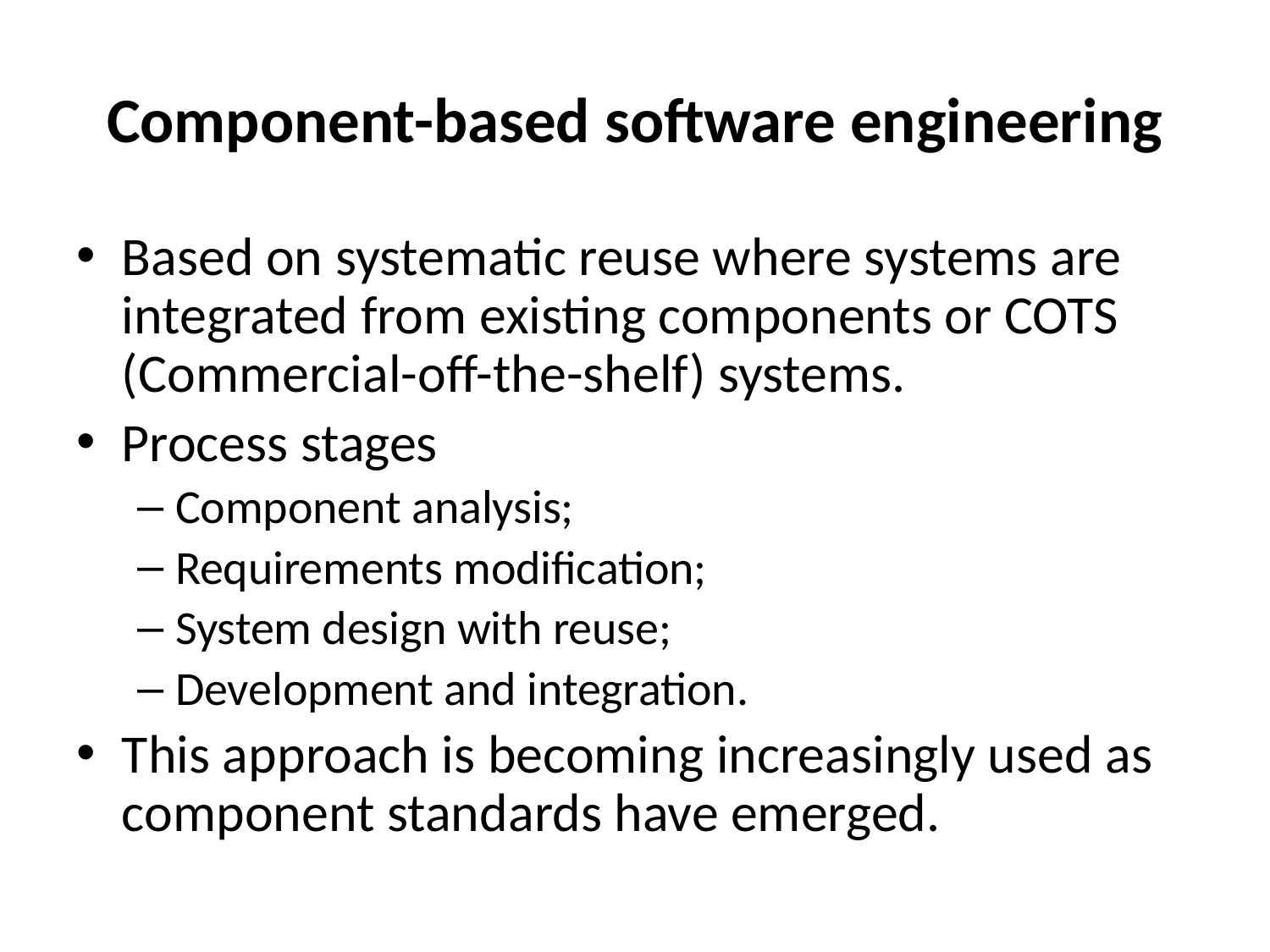

# Component-based software engineering
Based on systematic reuse where systems are integrated from existing components or COTS (Commercial-off-the-shelf) systems.
Process stages
Component analysis;
Requirements modification;
System design with reuse;
Development and integration.
This approach is becoming increasingly used as component standards have emerged.